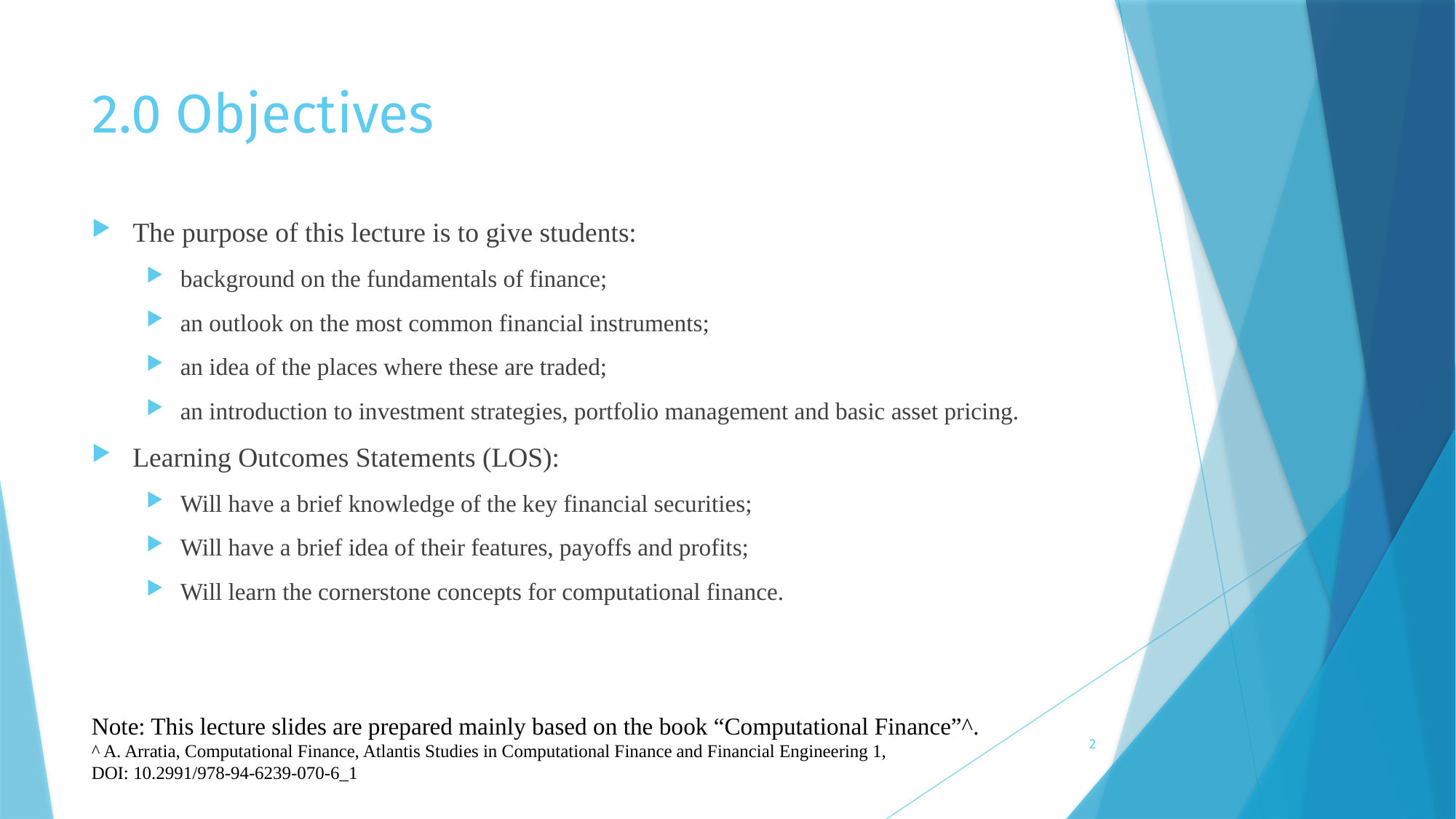

# 2.0 Objectives
The purpose of this lecture is to give students:
background on the fundamentals of finance;
an outlook on the most common financial instruments;
an idea of the places where these are traded;
an introduction to investment strategies, portfolio management and basic asset pricing.
Learning Outcomes Statements (LOS):
Will have a brief knowledge of the key financial securities;
Will have a brief idea of their features, payoffs and profits;
Will learn the cornerstone concepts for computational finance.

Note: This lecture slides are prepared mainly based on the book “Computational Finance”^.
^ A. Arratia, Computational Finance, Atlantis Studies in Computational Finance and Financial Engineering 1,
DOI: 10.2991/978-94-6239-070-6_1
2